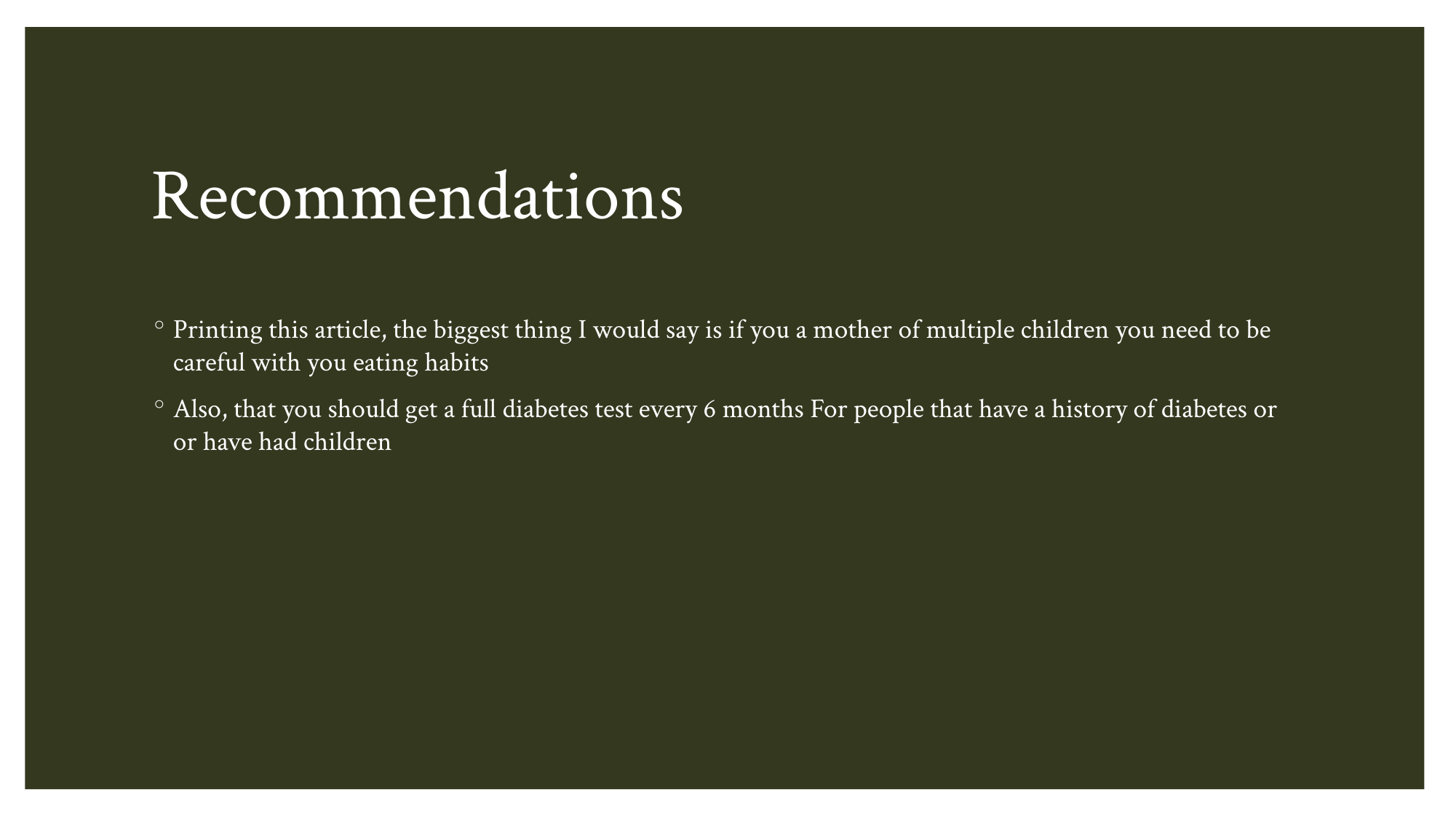

# Recommendations
Printing this article, the biggest thing I would say is if you a mother of multiple children you need to be careful with you eating habits
Also, that you should get a full diabetes test every 6 months For people that have a history of diabetes or or have had children